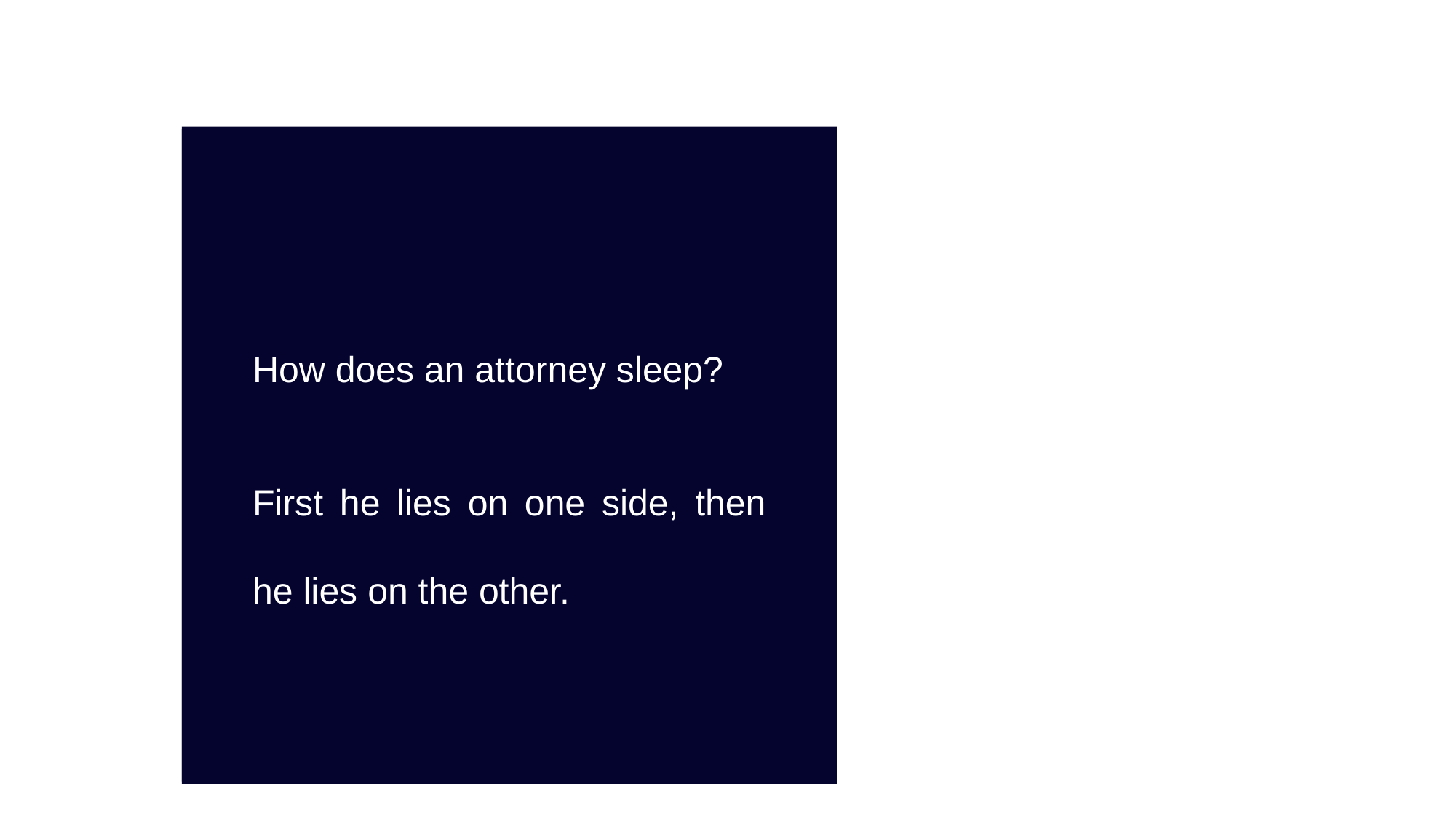

How does an attorney sleep?
First he lies on one side, then he lies on the other.
How does an attorney sleep?
First he lies on one side, then he lies on the other.